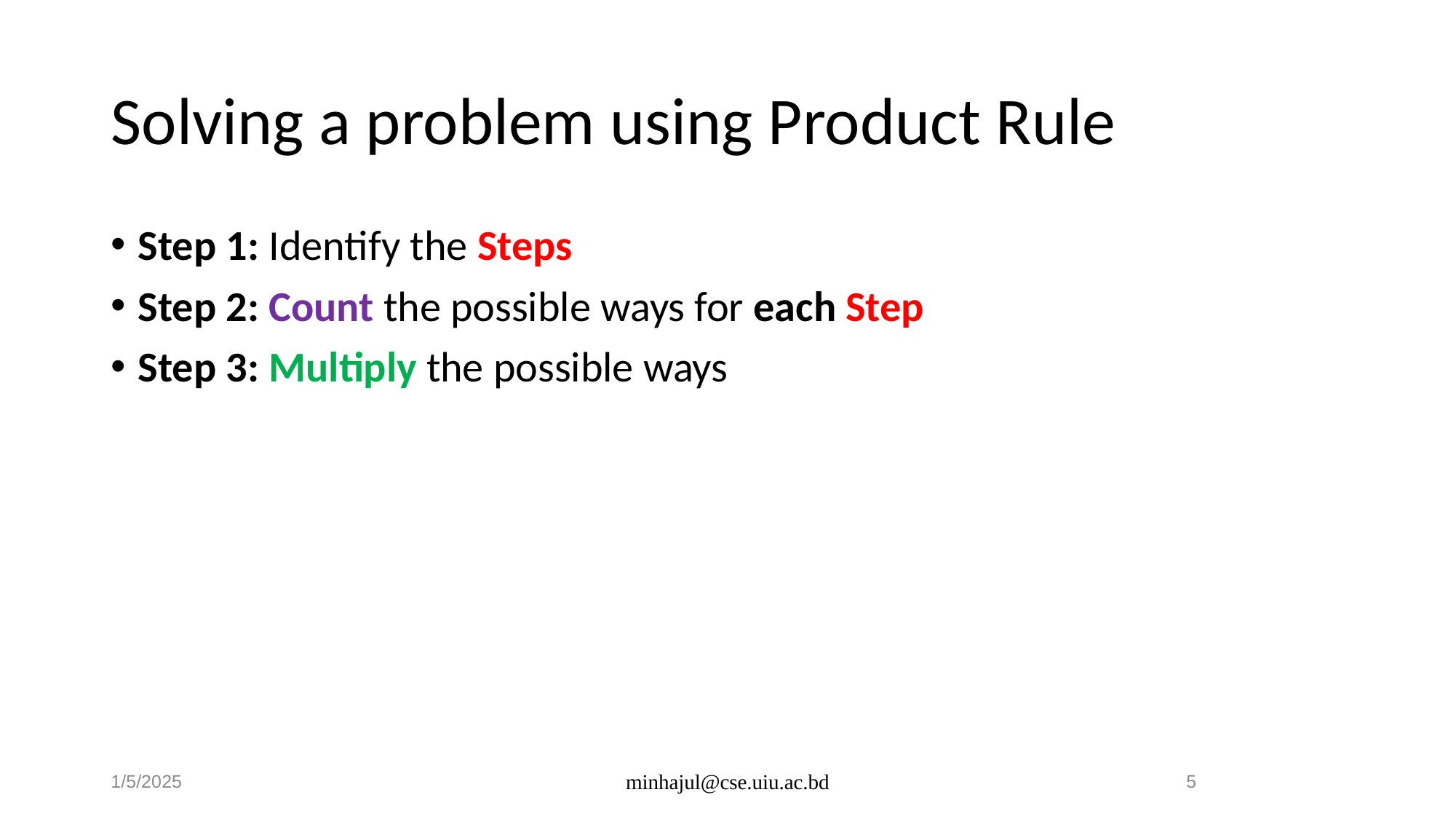

# Solving a problem using Product Rule
Step 1: Identify the Steps
Step 2: Count the possible ways for each Step
Step 3: Multiply the possible ways
1/5/2025
minhajul@cse.uiu.ac.bd
5